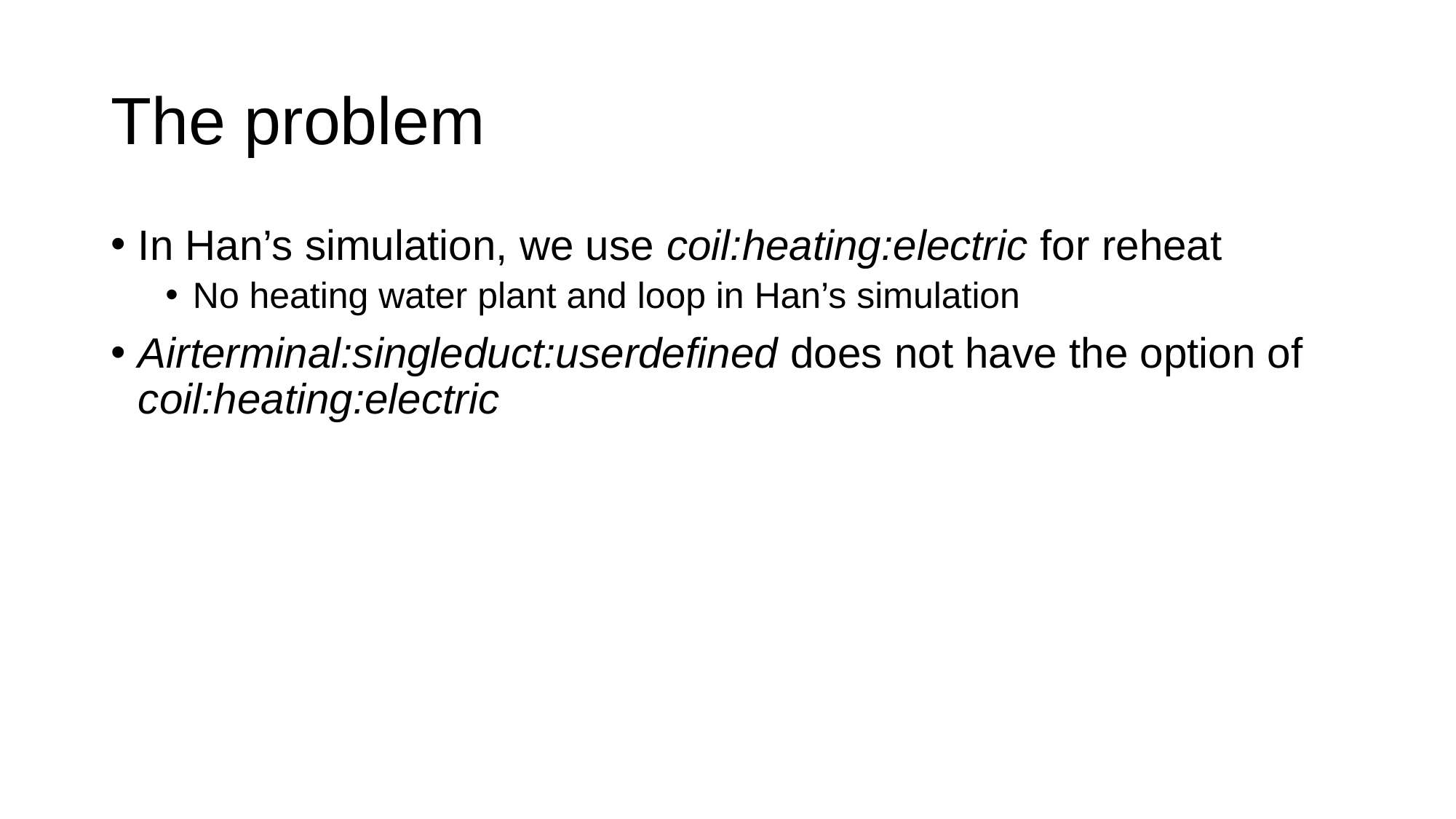

# The problem
In Han’s simulation, we use coil:heating:electric for reheat
No heating water plant and loop in Han’s simulation
Airterminal:singleduct:userdefined does not have the option of coil:heating:electric